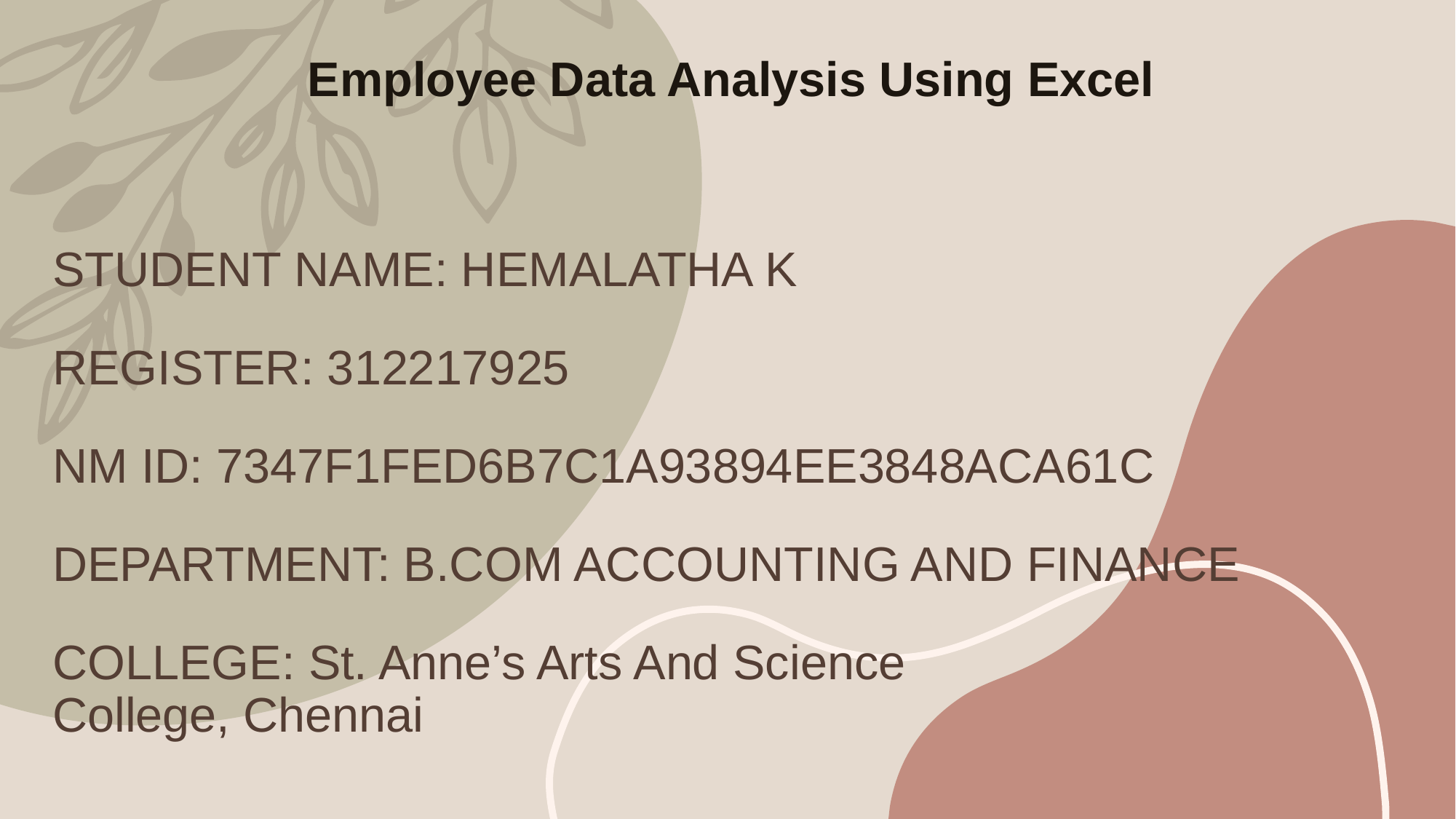

# Employee Data Analysis Using Excel STUDENT NAME: HEMALATHA K REGISTER: 312217925 NM ID: 7347F1FED6B7C1A93894EE3848ACA61C DEPARTMENT: B.COM ACCOUNTING AND FINANCE COLLEGE: St. Anne’s Arts And Science College, Chennai